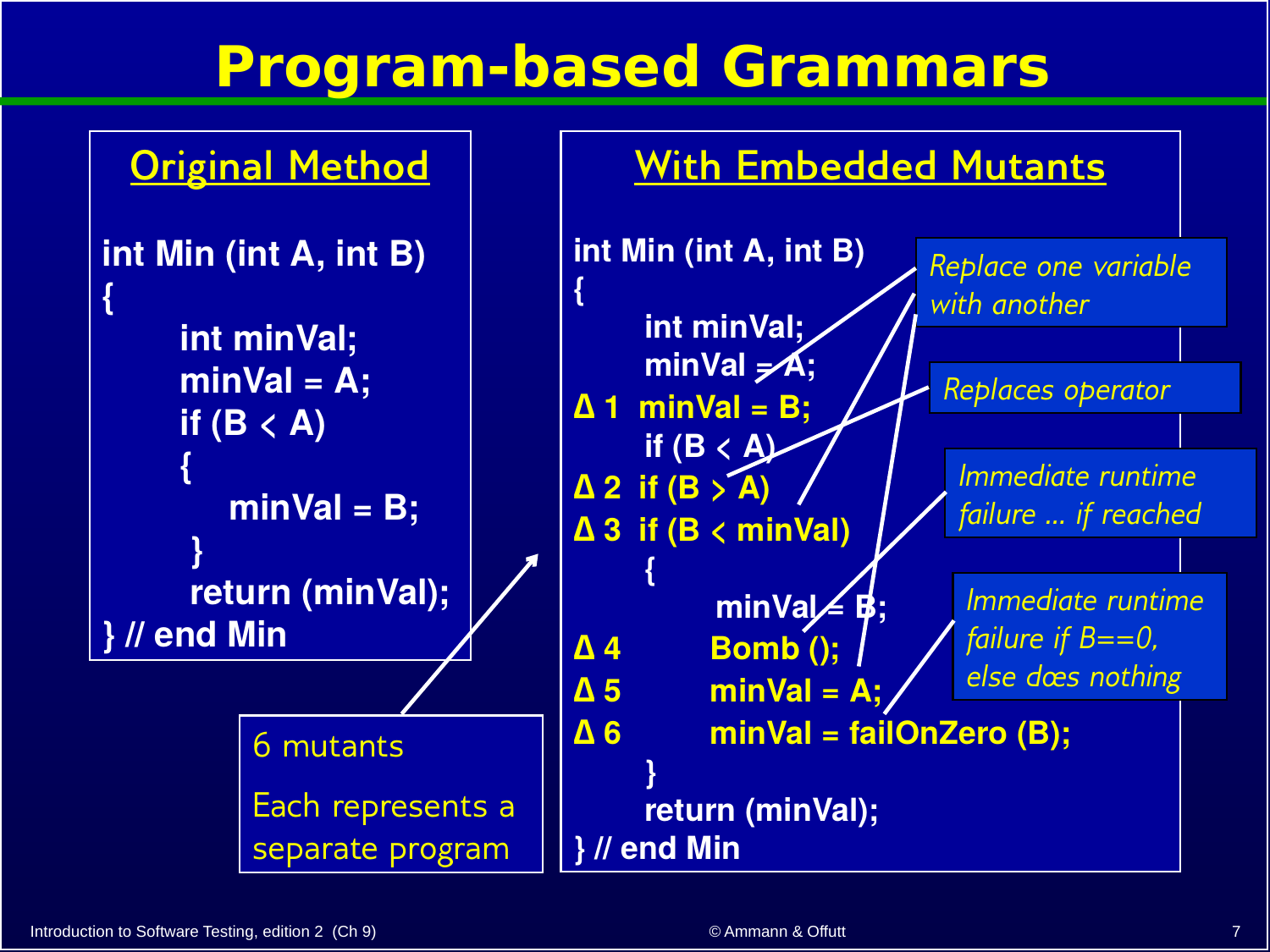

# Program-based Grammars
Original Method

int Min (int A, int B)
{
        int minVal;
        minVal = A;
        if (B < A)
        {
             minVal = B;
         }
         return (minVal);
} // end Min
With Embedded Mutants

int Min (int A, int B)
{
        int minVal;
        minVal = A;
∆ 1  minVal = B;
        if (B < A)
∆ 2  if (B > A)
∆ 3  if (B < minVal)
        {
                minVal = B;
∆ 4          Bomb ();
∆ 5          minVal = A;
∆ 6          minVal = failOnZero (B);
        }
        return (minVal);
} // end Min
Replace one variable with another

Replaces operator

Immediate runtime failure … if reached

6 mutants
Each represents a separate program
Immediate runtime failure if B==0, else does nothing

7
© Ammann & Offutt
Introduction to Software Testing, edition 2  (Ch 9)